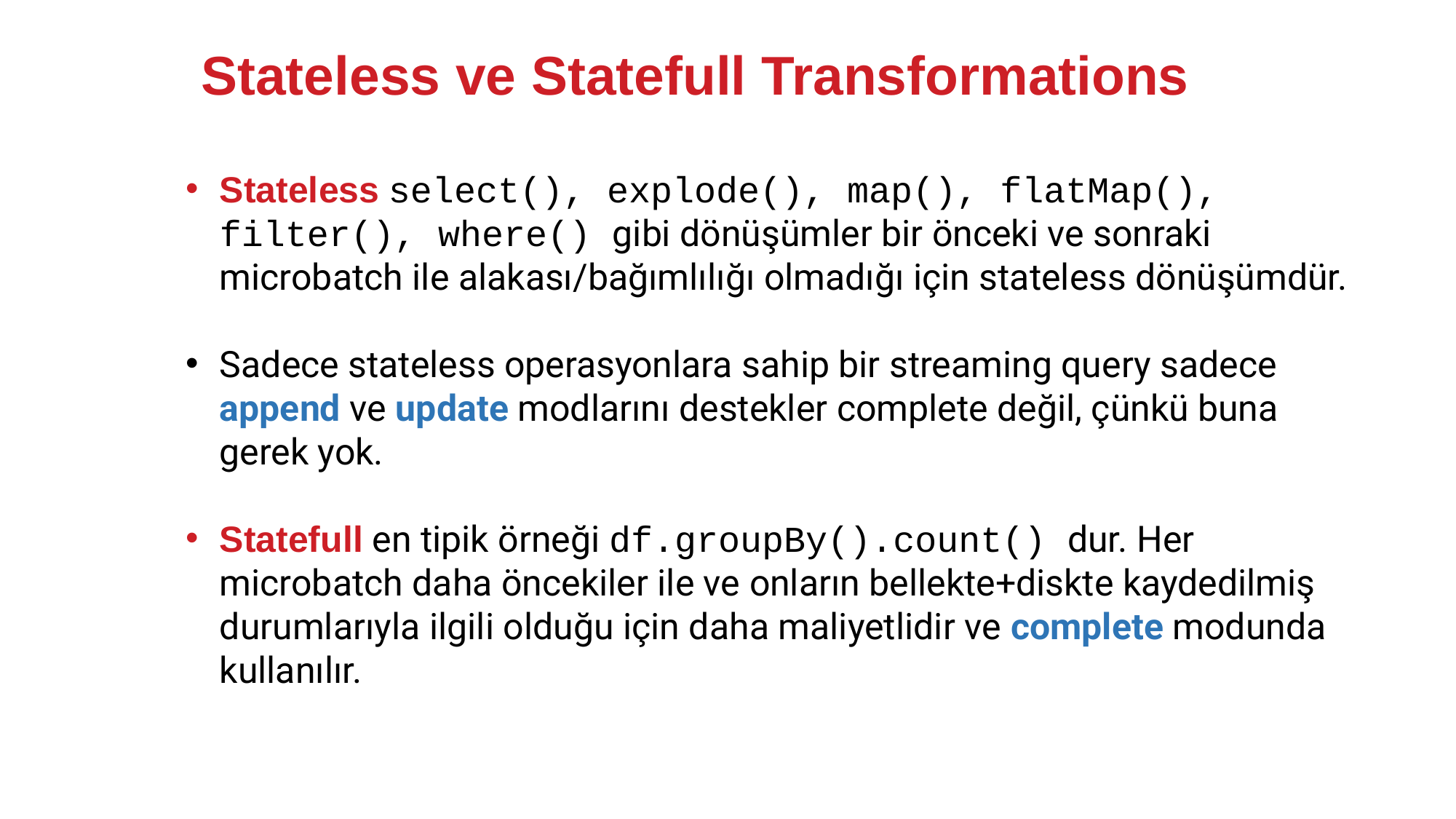

# Stateless ve Statefull Transformations
Stateless select(), explode(), map(), flatMap(), filter(), where() gibi dönüşümler bir önceki ve sonraki microbatch ile alakası/bağımlılığı olmadığı için stateless dönüşümdür.

Sadece stateless operasyonlara sahip bir streaming query sadece append ve update modlarını destekler complete değil, çünkü buna gerek yok.

Statefull en tipik örneği df.groupBy().count() dur. Her microbatch daha öncekiler ile ve onların bellekte+diskte kaydedilmiş durumlarıyla ilgili olduğu için daha maliyetlidir ve complete modunda kullanılır.